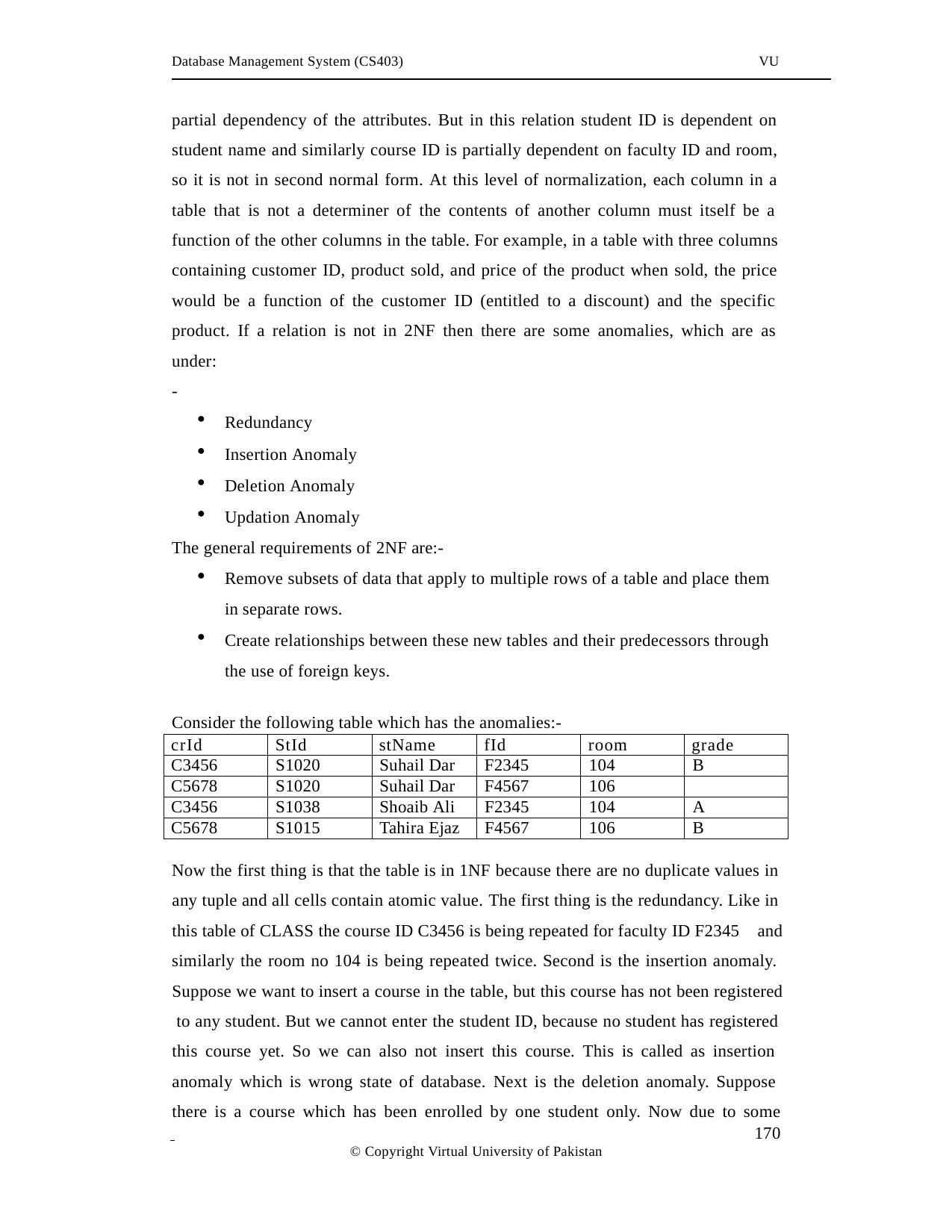

Database Management System (CS403)
VU

partial dependency of the attributes. But in this relation student ID is dependent on  student name and similarly course ID is partially dependent on faculty ID and room,  so it is not in second normal form. At this level of normalization, each column in a  table that is not a determiner of the contents of another column must itself be a  function of the other columns in the table. For example, in a table with three columns  containing customer ID, product sold, and price of the product when sold, the price  would be a function of the customer ID (entitled to a discount) and the specific  product. If a relation is not in 2NF then there are some anomalies, which are as  under:
-
Redundancy
Insertion Anomaly
Deletion Anomaly
Updation Anomaly
The general requirements of 2NF are:-
Remove subsets of data that apply to multiple rows of a table and place them  in separate rows.
Create relationships between these new tables and their predecessors through  the use of foreign keys.

Consider the following table which has the anomalies:-
| crId | StId | stName | fId | room | grade |
| --- | --- | --- | --- | --- | --- |
| C3456 | S1020 | Suhail Dar | F2345 | 104 | B |
| C5678 | S1020 | Suhail Dar | F4567 | 106 |  |
| C3456 | S1038 | Shoaib Ali | F2345 | 104 | A |
| C5678 | S1015 | Tahira Ejaz | F4567 | 106 | B |
Now the first thing is that the table is in 1NF because there are no duplicate values in  any tuple and all cells contain atomic value. The first thing is the redundancy. Like in  this table of CLASS the course ID C3456 is being repeated for faculty ID F2345    and
similarly the room no 104 is being repeated twice. Second is the insertion anomaly.  Suppose we want to insert a course in the table, but this course has not been registered  to any student. But we cannot enter the student ID, because no student has registered  this course yet. So we can also not insert this course. This is called as insertion  anomaly which is wrong state of database. Next is the deletion anomaly. Suppose  there is a course which has been enrolled by one student only. Now due to some
 	170
© Copyright Virtual University of Pakistan